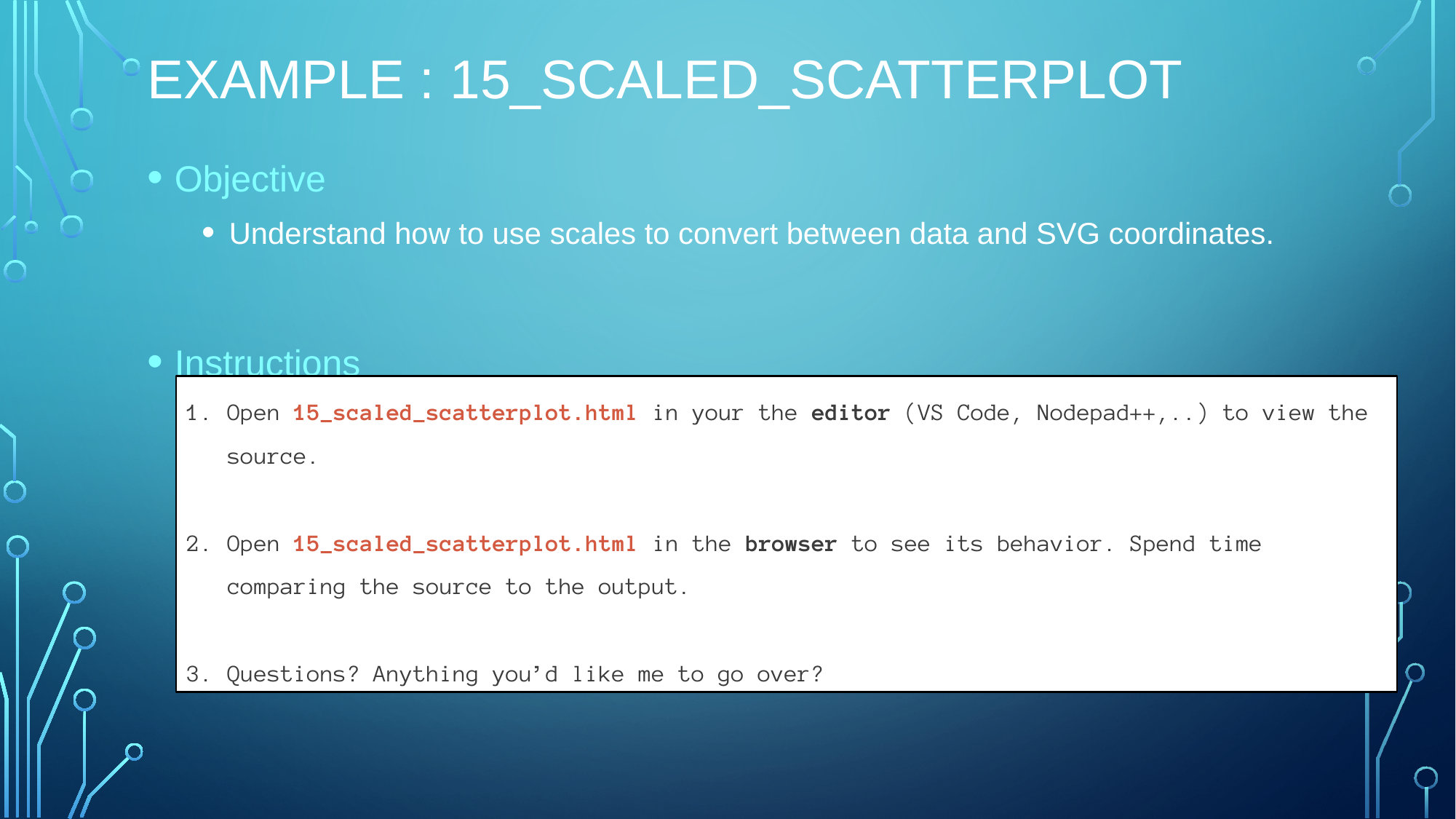

# Example : 15_scaled_scatterplot
Objective
Understand how to use scales to convert between data and SVG coordinates.

Instructions
Open 15_scaled_scatterplot.html in your the editor (VS Code, Nodepad++,..) to view the source.

Open 15_scaled_scatterplot.html in the browser to see its behavior. Spend time comparing the source to the output.

Questions? Anything you’d like me to go over?